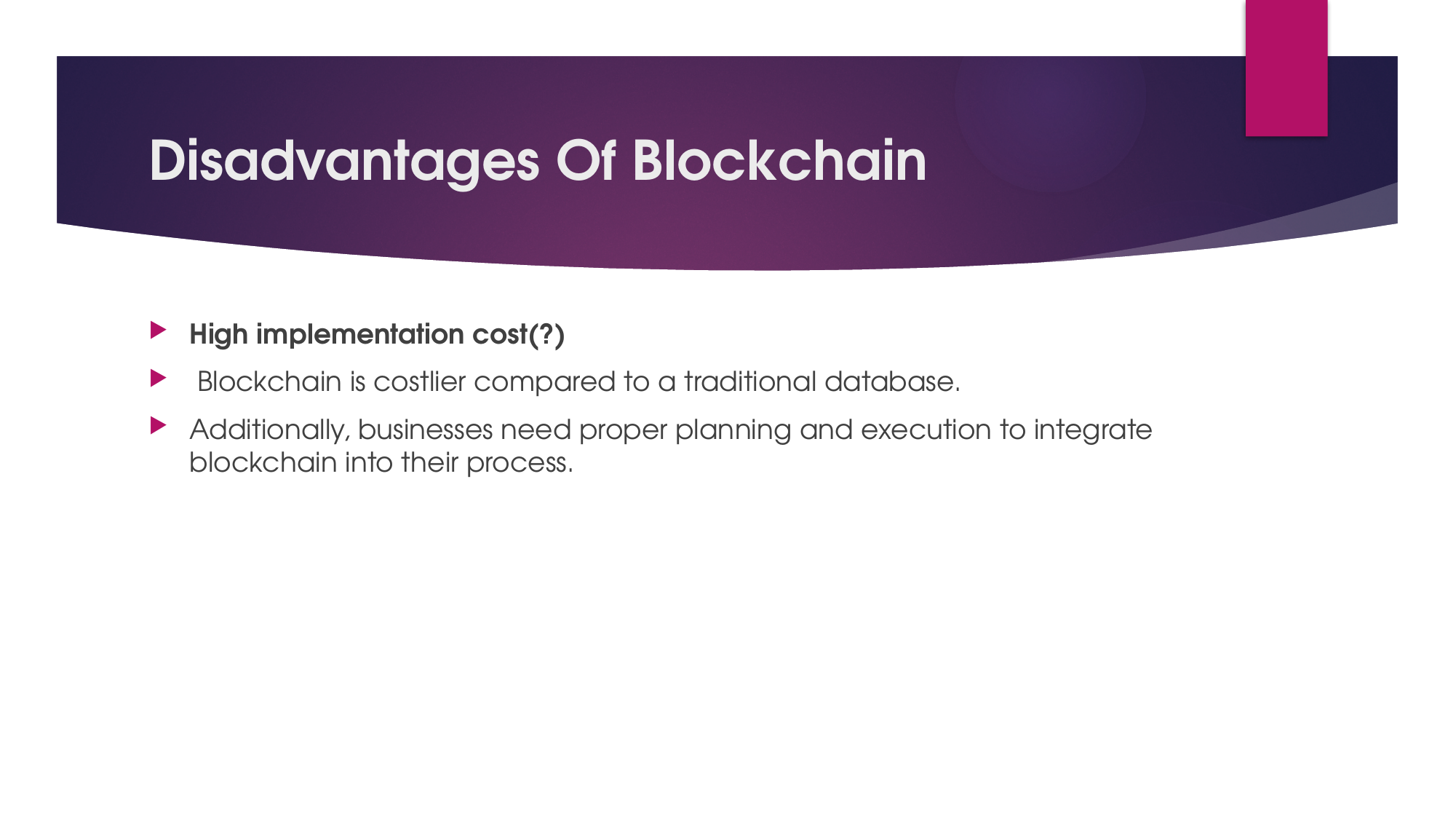

# Disadvantages Of Blockchain
High implementation cost(?)
 Blockchain is costlier compared to a traditional database.
Additionally, businesses need proper planning and execution to integrate blockchain into their process.